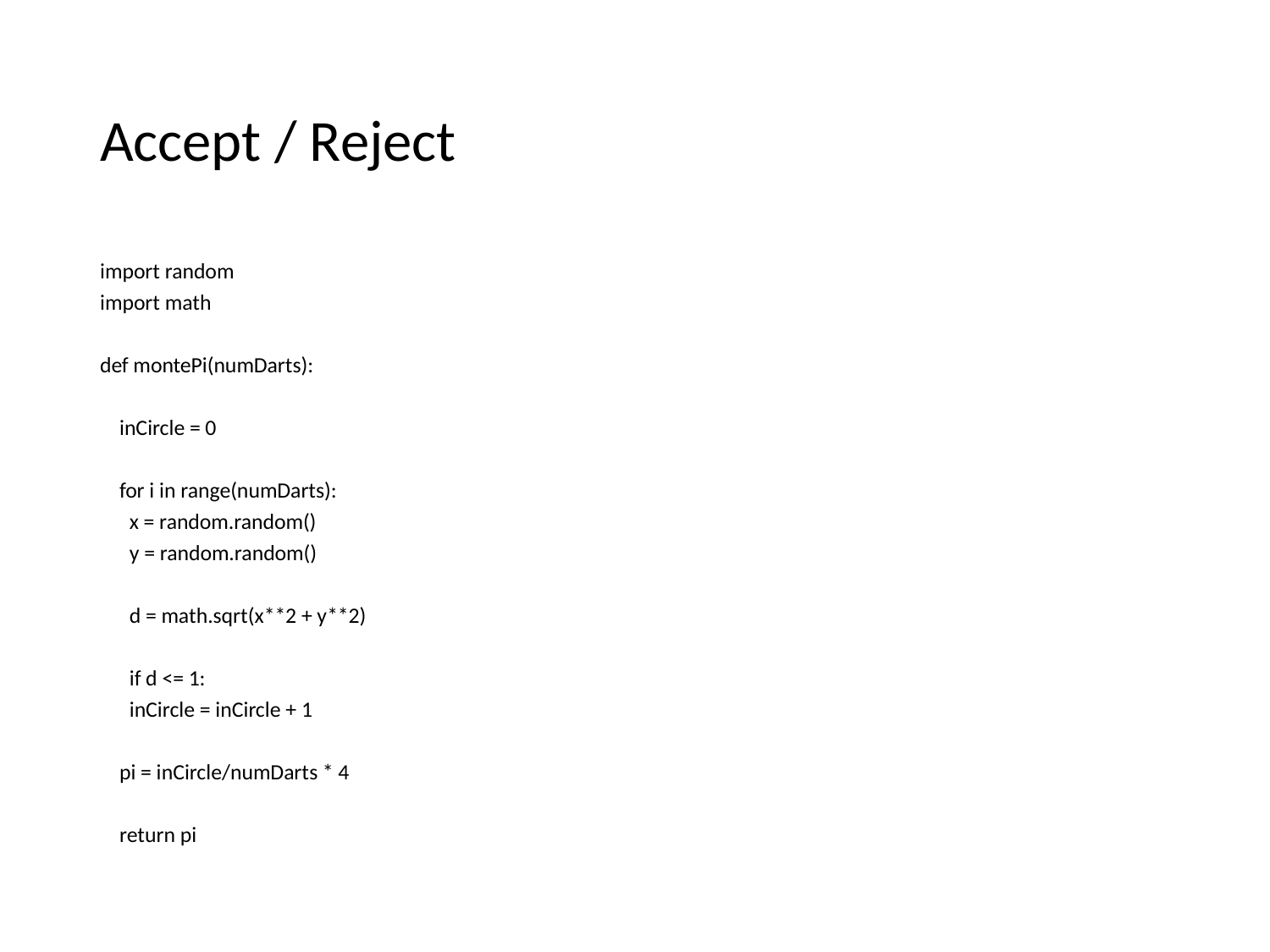

# Accept / Reject
import random
import math

def montePi(numDarts):

    inCircle = 0

    for i in range(numDarts):
    	x = random.random()
    	y = random.random()

    	d = math.sqrt(x**2 + y**2)

    	if d <= 1:
    		inCircle = inCircle + 1

    pi = inCircle/numDarts * 4

    return pi